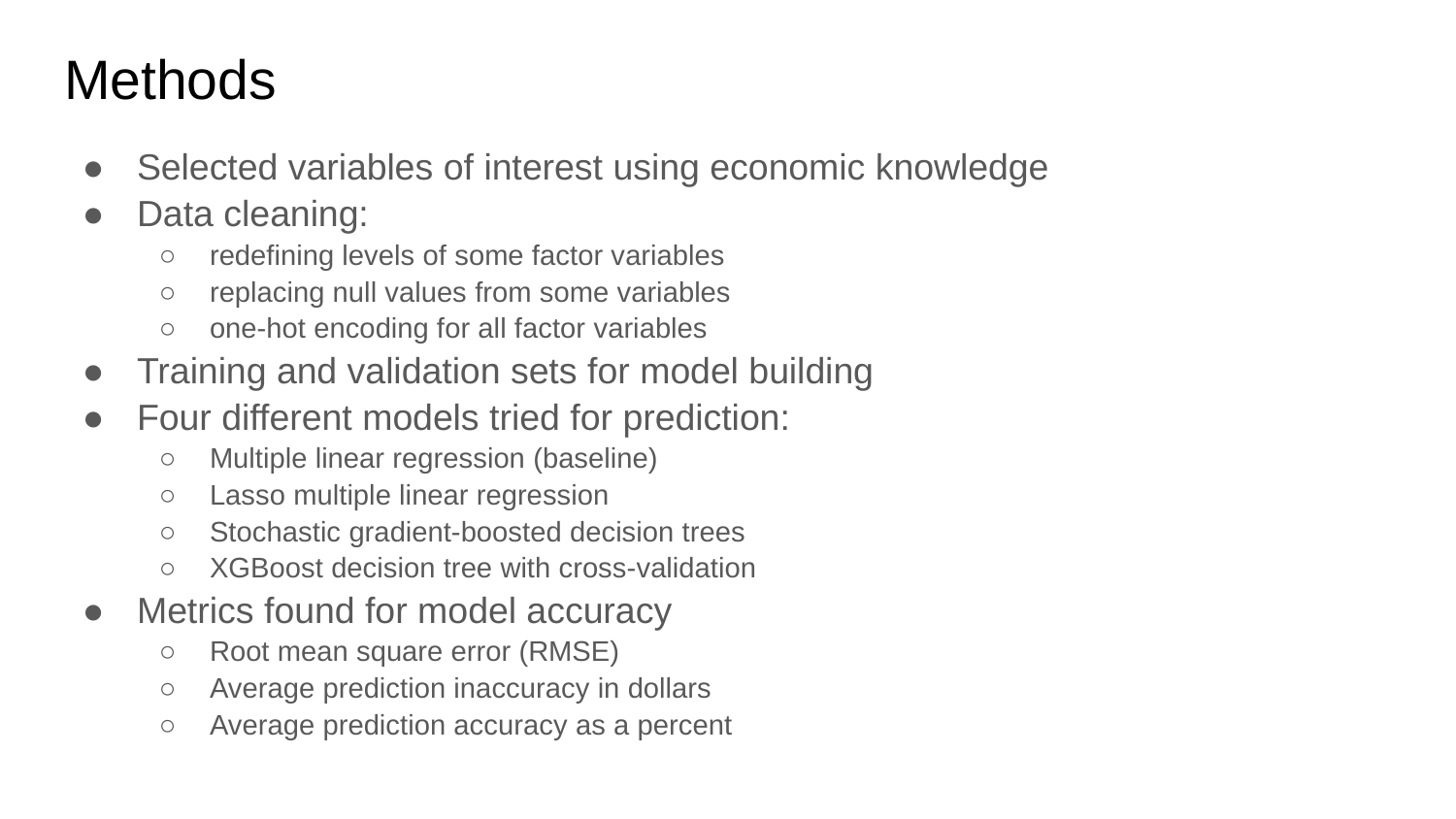

# Methods
Selected variables of interest using economic knowledge
Data cleaning:
redefining levels of some factor variables
replacing null values from some variables
one-hot encoding for all factor variables
Training and validation sets for model building
Four different models tried for prediction:
Multiple linear regression (baseline)
Lasso multiple linear regression
Stochastic gradient-boosted decision trees
XGBoost decision tree with cross-validation
Metrics found for model accuracy
Root mean square error (RMSE)
Average prediction inaccuracy in dollars
Average prediction accuracy as a percent